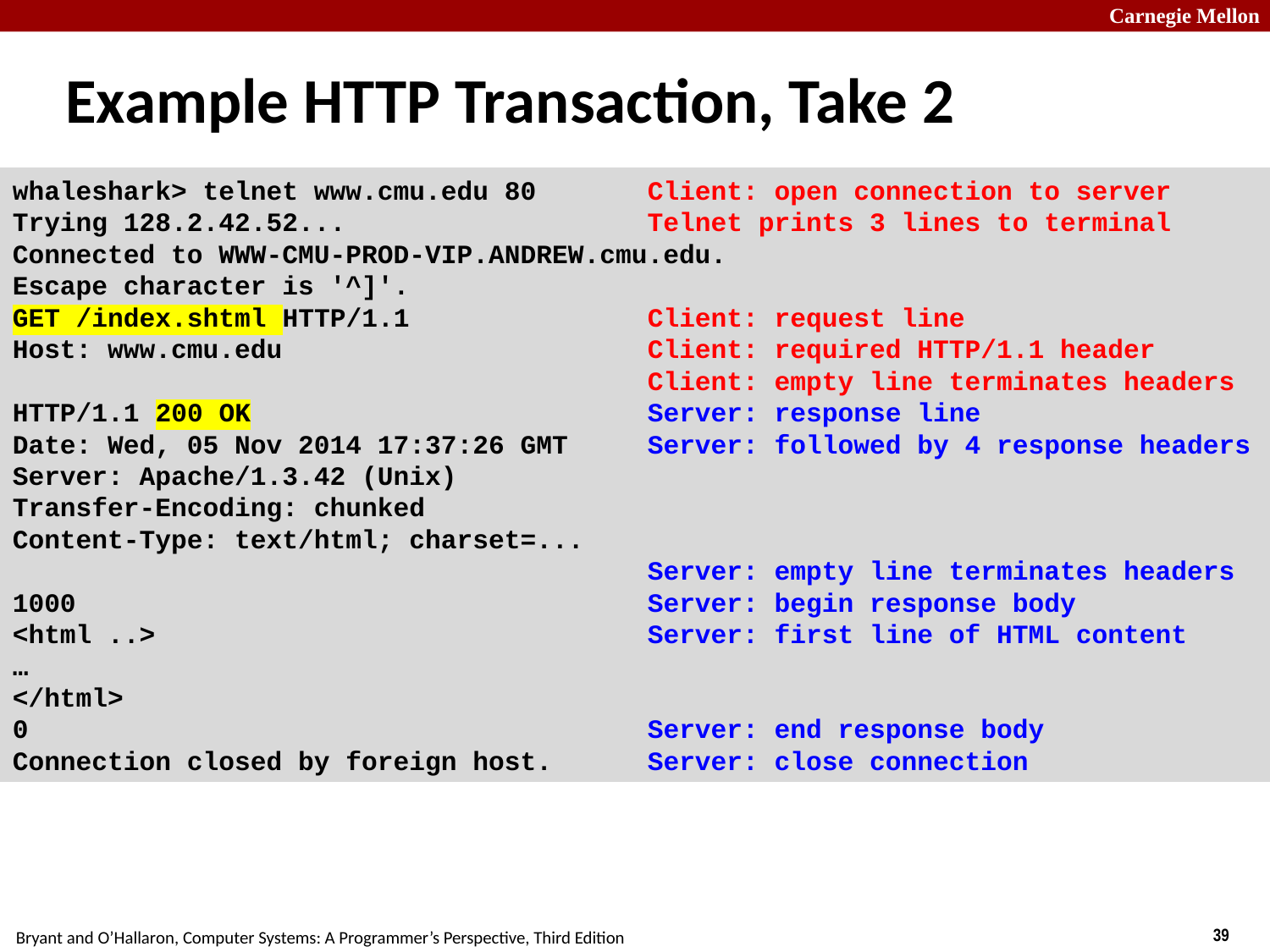

# Example HTTP Transaction, Take 2
whaleshark> telnet www.cmu.edu 80       Client: open connection to server
Trying 128.2.42.52...                   Telnet prints 3 lines to terminal
Connected to WWW-CMU-PROD-VIP.ANDREW.cmu.edu.
Escape character is '^]'.
GET /index.shtml HTTP/1.1               Client: request line
Host: www.cmu.edu                       Client: required HTTP/1.1 header
                                        Client: empty line terminates headers
HTTP/1.1 200 OK                         Server: response line
Date: Wed, 05 Nov 2014 17:37:26 GMT     Server: followed by 4 response headers
Server: Apache/1.3.42 (Unix)
Transfer-Encoding: chunked
Content-Type: text/html; charset=...
                                        Server: empty line terminates headers
1000                                    Server: begin response body
<html ..>                               Server: first line of HTML content
…
</html>
0                                       Server: end response body
Connection closed by foreign host.      Server: close connection